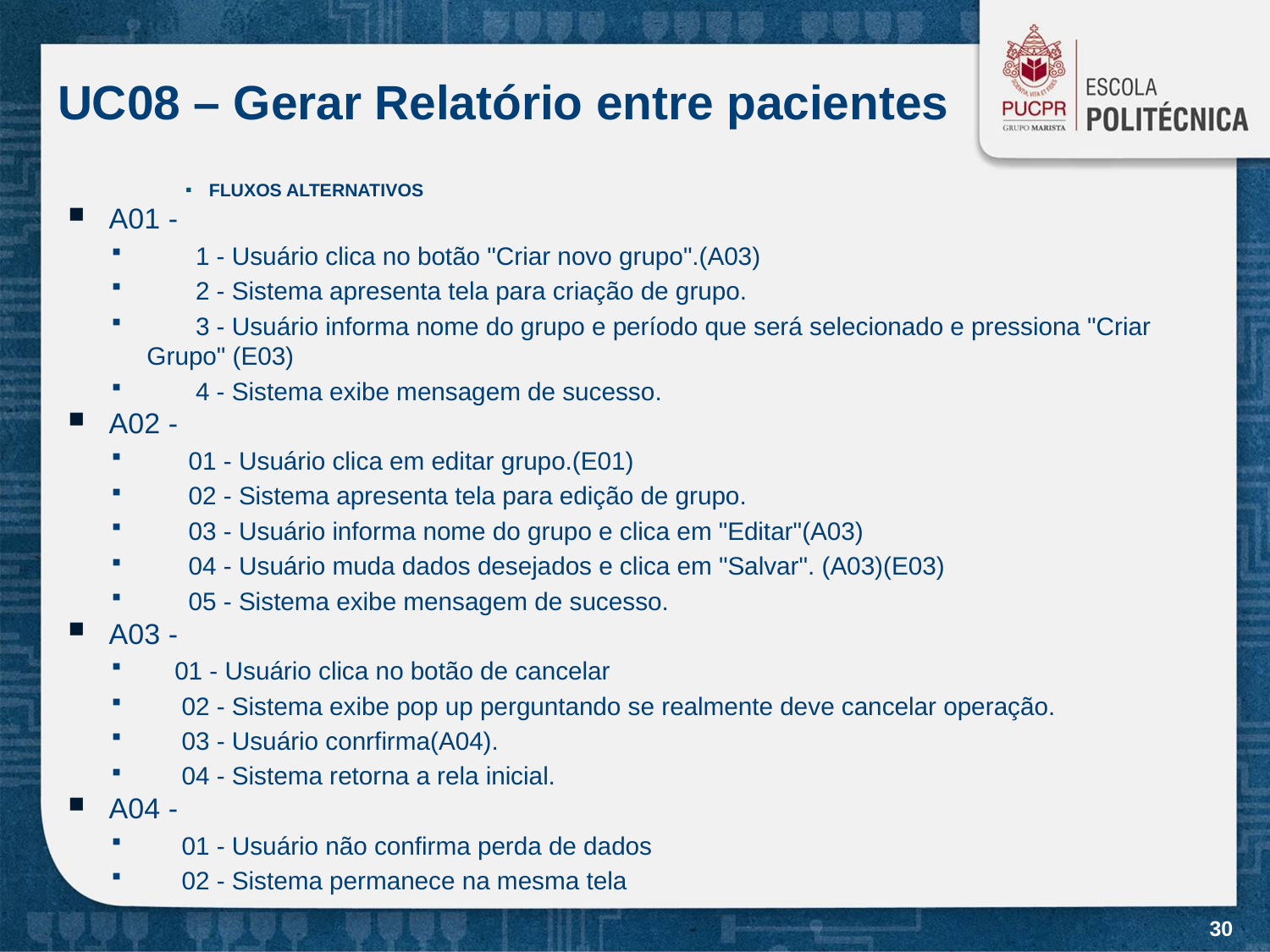

# UC08 – Gerar Relatório entre pacientes
FLUXOS ALTERNATIVOS
A01 -
       1 - Usuário clica no botão "Criar novo grupo".(A03)
       2 - Sistema apresenta tela para criação de grupo.
       3 - Usuário informa nome do grupo e período que será selecionado e pressiona "Criar Grupo" (E03)
       4 - Sistema exibe mensagem de sucesso.
A02 -
      01 - Usuário clica em editar grupo.(E01)
      02 - Sistema apresenta tela para edição de grupo.
      03 - Usuário informa nome do grupo e clica em "Editar"(A03)
      04 - Usuário muda dados desejados e clica em "Salvar". (A03)(E03)
      05 - Sistema exibe mensagem de sucesso.
A03 -
    01 - Usuário clica no botão de cancelar
     02 - Sistema exibe pop up perguntando se realmente deve cancelar operação.
     03 - Usuário conrfirma(A04).
     04 - Sistema retorna a rela inicial.
A04 -
     01 - Usuário não confirma perda de dados
     02 - Sistema permanece na mesma tela
30